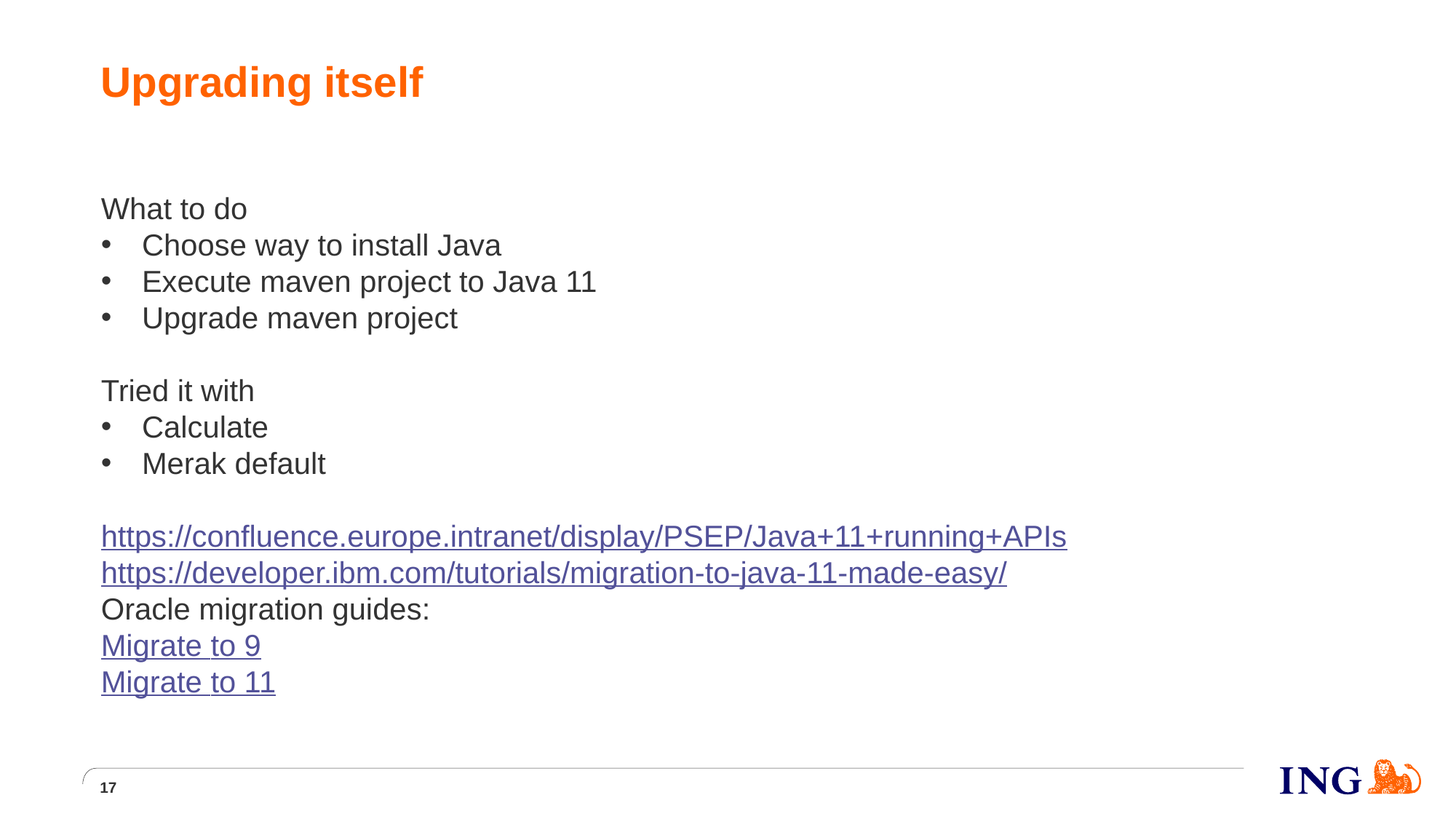

# Upgrading itself
What to do
Choose way to install Java
Execute maven project to Java 11
Upgrade maven project

Tried it with
Calculate
Merak default

https://confluence.europe.intranet/display/PSEP/Java+11+running+APIs
https://developer.ibm.com/tutorials/migration-to-java-11-made-easy/
Oracle migration guides:
Migrate to 9
Migrate to 11

17